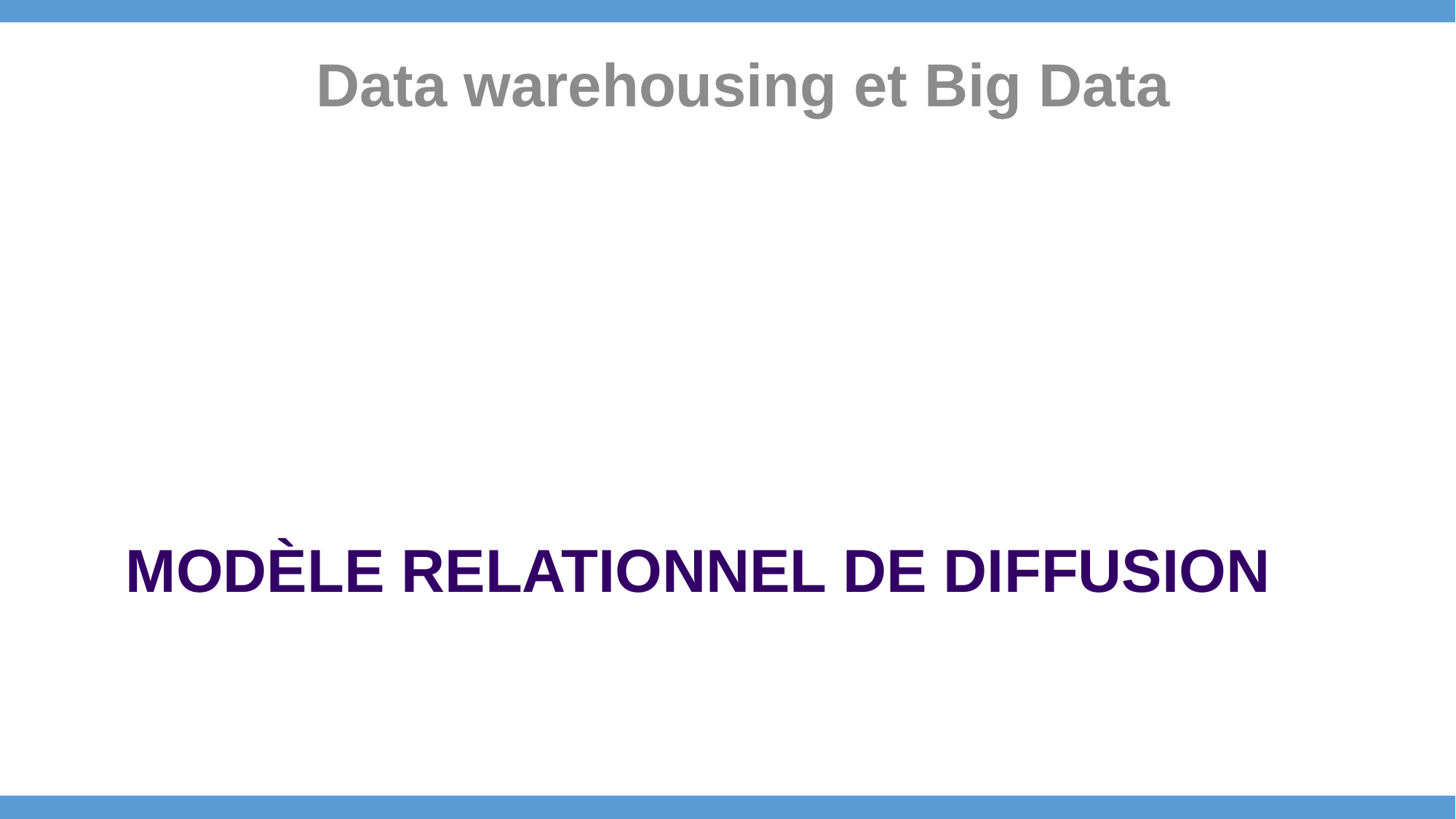

Data warehousing et Big Data
# Modèle relationnel de diffusion